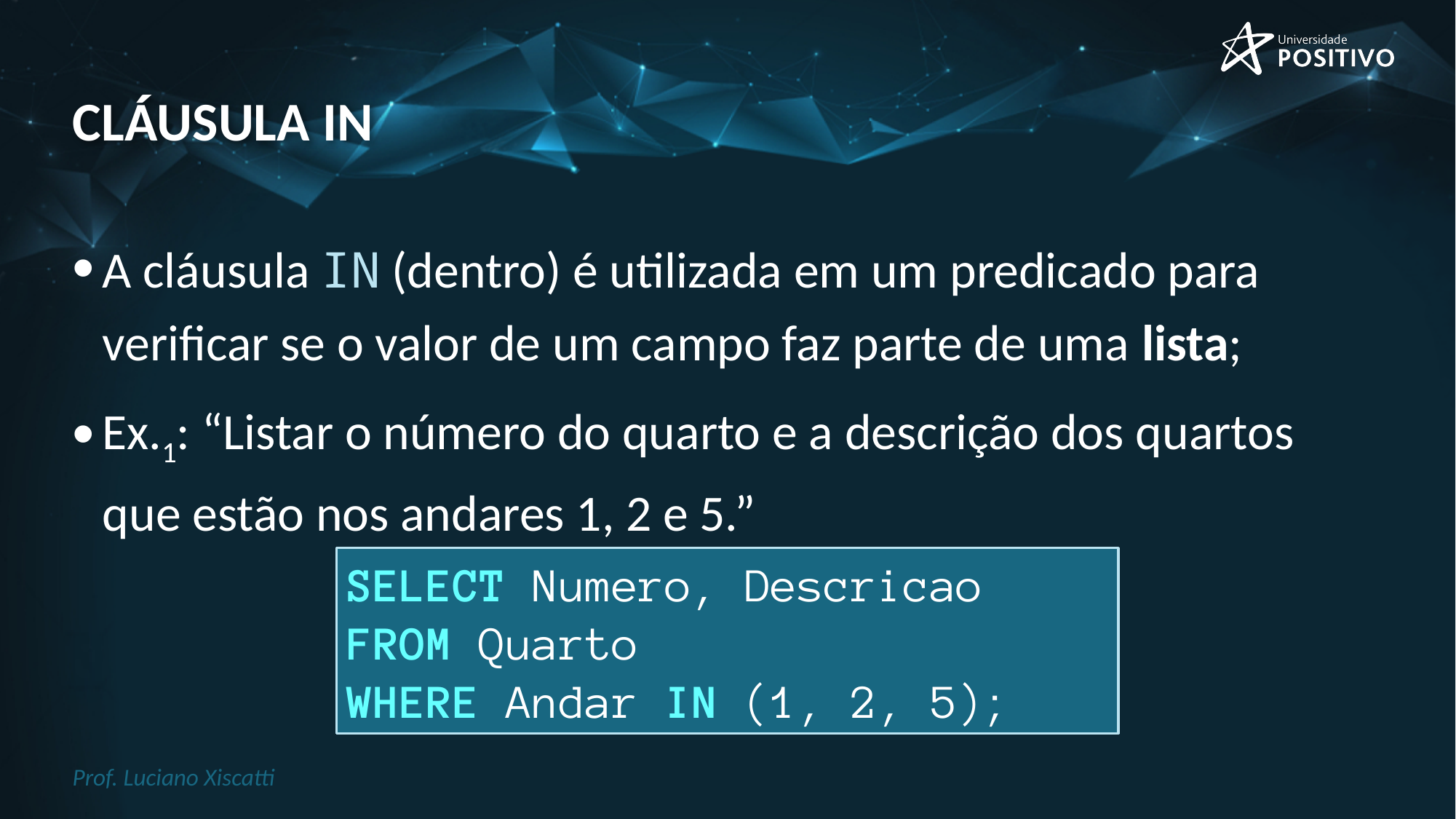

# cláusula in
A cláusula IN (dentro) é utilizada em um predicado para verificar se o valor de um campo faz parte de uma lista;
Ex.1: “Listar o número do quarto e a descrição dos quartos que estão nos andares 1, 2 e 5.”
SELECT Numero, Descricao
FROM Quarto
WHERE Andar IN (1, 2, 5);